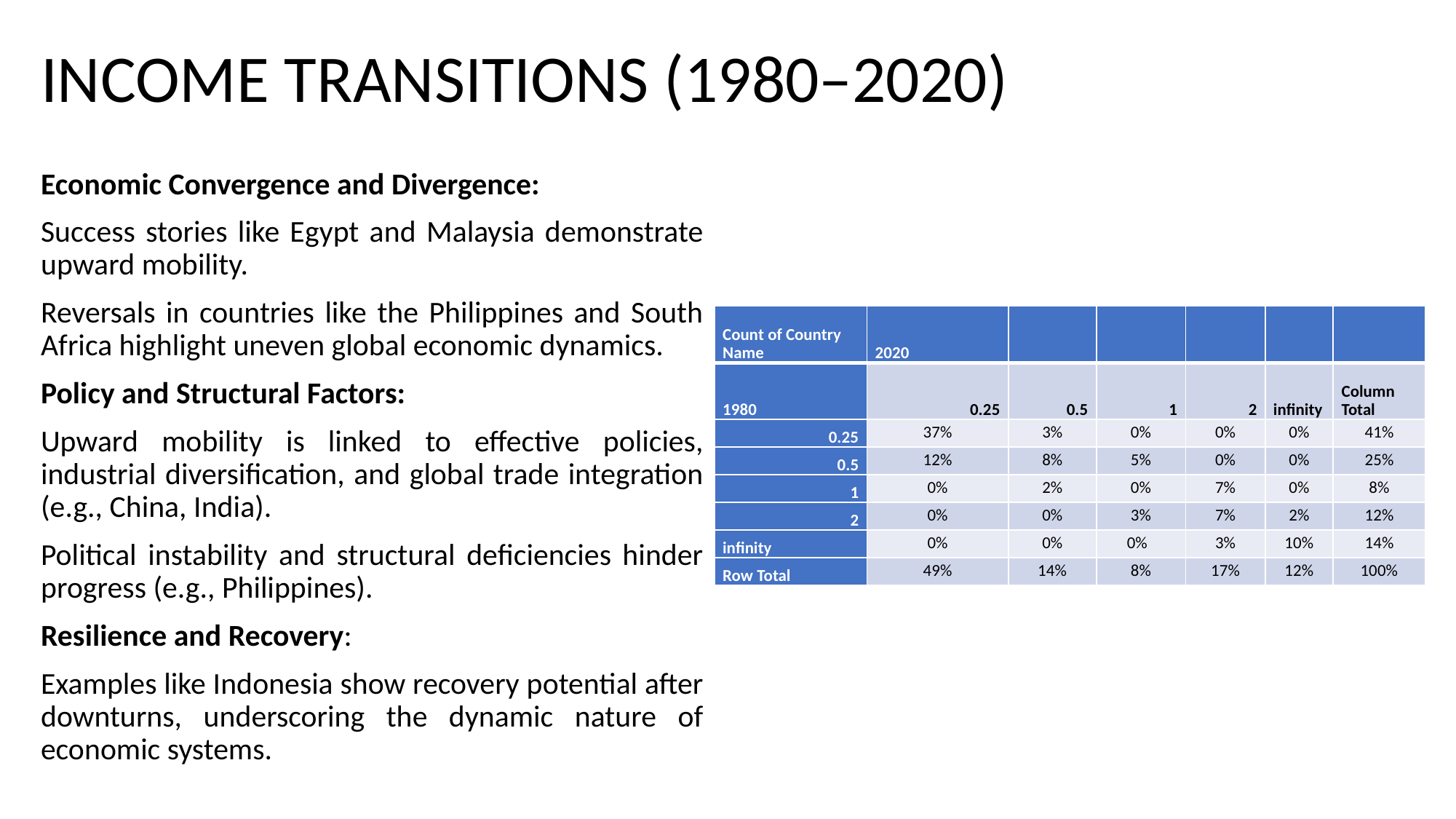

# INCOME TRANSITIONS (1980–2020)
Economic Convergence and Divergence:
Success stories like Egypt and Malaysia demonstrate upward mobility.
Reversals in countries like the Philippines and South Africa highlight uneven global economic dynamics.
Policy and Structural Factors:
Upward mobility is linked to effective policies, industrial diversification, and global trade integration (e.g., China, India).
Political instability and structural deficiencies hinder progress (e.g., Philippines).
Resilience and Recovery:
Examples like Indonesia show recovery potential after downturns, underscoring the dynamic nature of economic systems.
| Count of Country Name | 2020 |  |  |  |  |  |
| --- | --- | --- | --- | --- | --- | --- |
| 1980 | 0.25 | 0.5 | 1 | 2 | infinity | Column Total |
| 0.25 | 37% | 3% | 0% | 0% | 0% | 41% |
| 0.5 | 12% | 8% | 5% | 0% | 0% | 25% |
| 1 | 0% | 2% | 0% | 7% | 0% | 8% |
| 2 | 0% | 0% | 3% | 7% | 2% | 12% |
| infinity | 0% | 0% | 0% | 3% | 10% | 14% |
| Row Total | 49% | 14% | 8% | 17% | 12% | 100% |